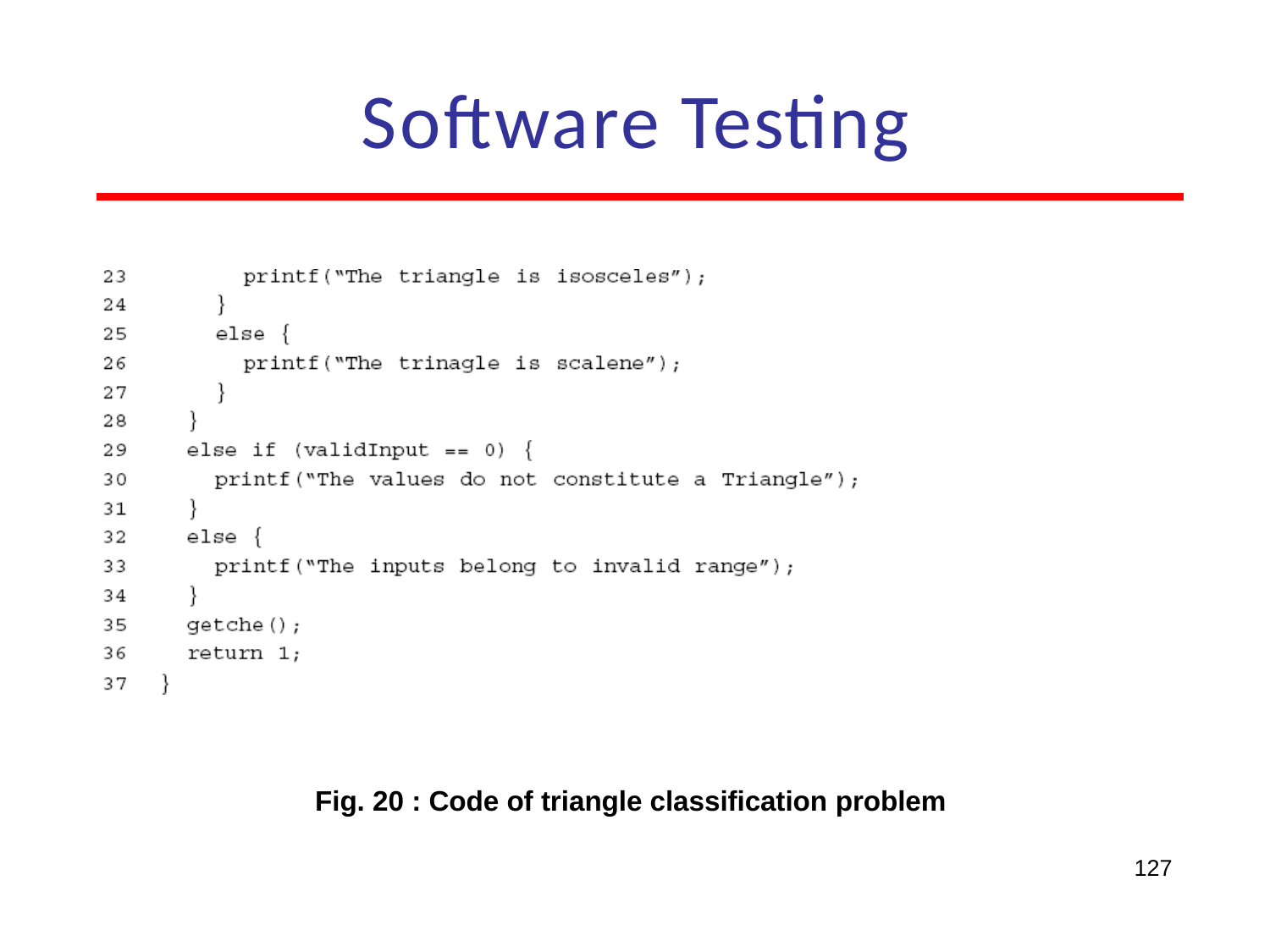

# Software Testing

Fig. 20 : Code of triangle classification problem
127